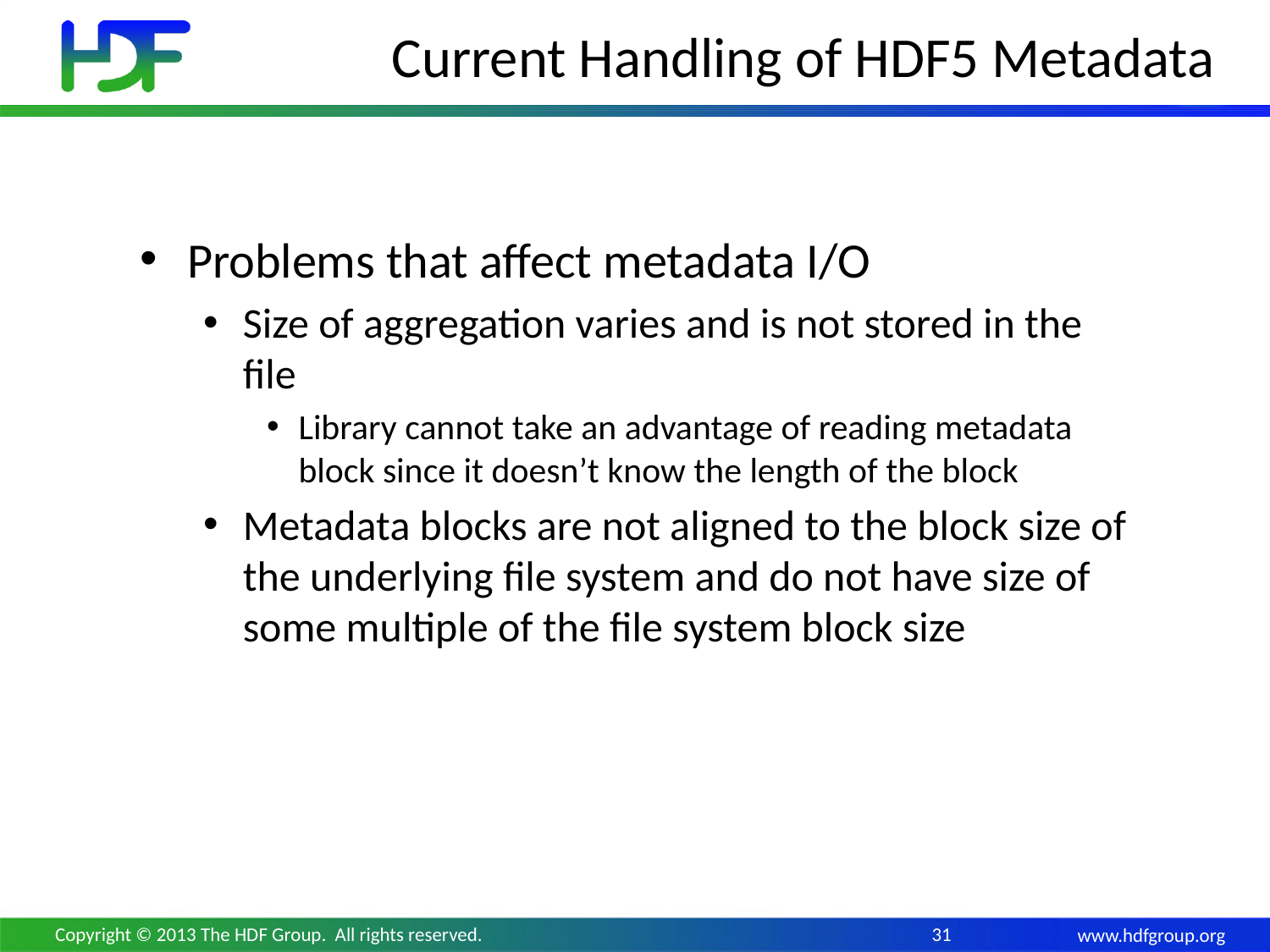

# Current Handling of HDF5 Metadata
Problems that affect metadata I/O
Size of aggregation varies and is not stored in the file
Library cannot take an advantage of reading metadata block since it doesn’t know the length of the block
Metadata blocks are not aligned to the block size of the underlying file system and do not have size of some multiple of the file system block size

Copyright © 2013 The HDF Group.  All rights reserved.
31